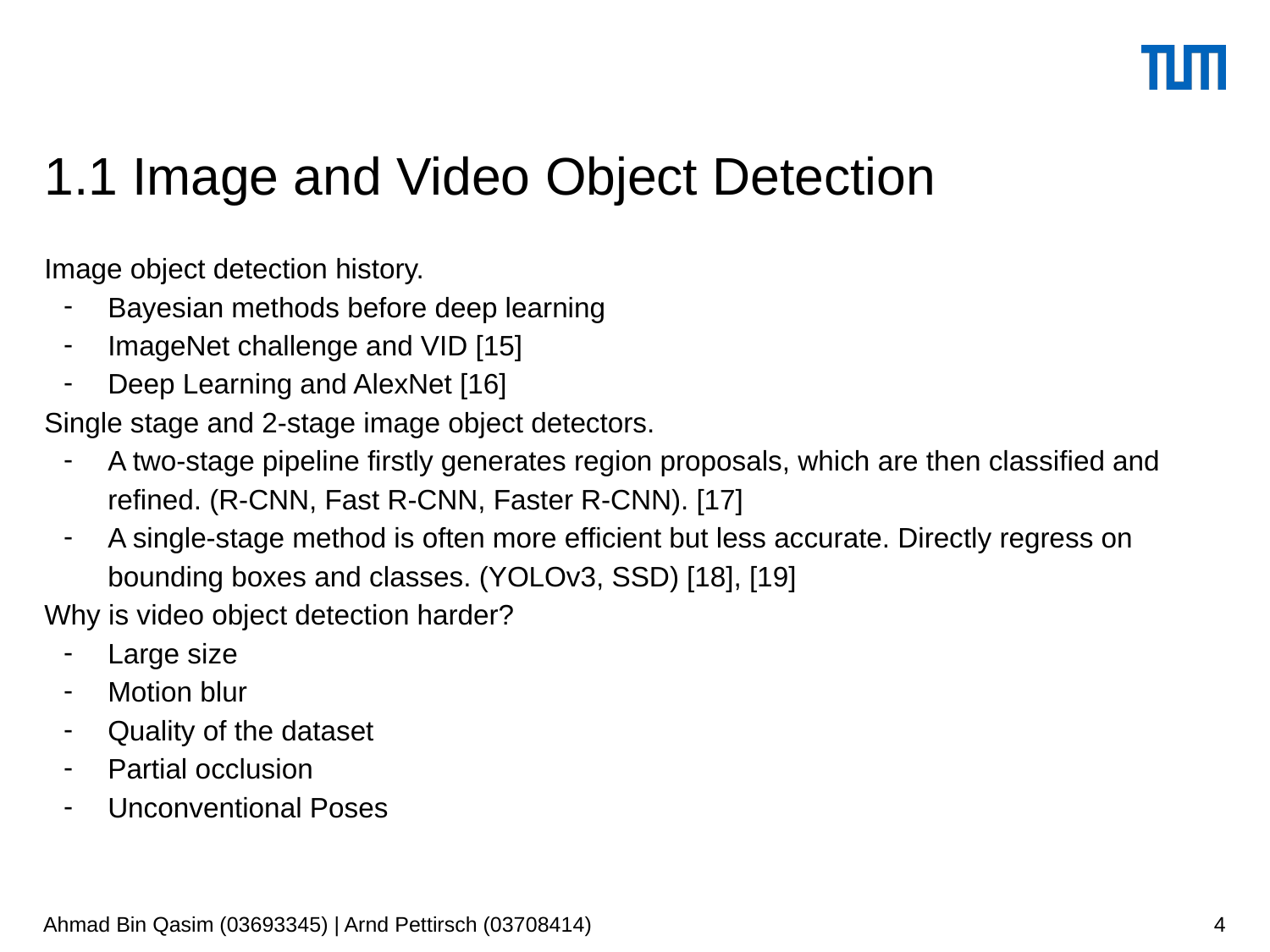

# 1.1 Image and Video Object Detection
Image object detection history.
Bayesian methods before deep learning
ImageNet challenge and VID [15]
Deep Learning and AlexNet [16]
Single stage and 2-stage image object detectors.
A two-stage pipeline firstly generates region proposals, which are then classified and refined. (R-CNN, Fast R-CNN, Faster R-CNN). [17]
A single-stage method is often more efficient but less accurate. Directly regress on bounding boxes and classes. (YOLOv3, SSD) [18], [19]
Why is video object detection harder?
Large size
Motion blur
Quality of the dataset
Partial occlusion
Unconventional Poses
Ahmad Bin Qasim (03693345) | Arnd Pettirsch (03708414)
4